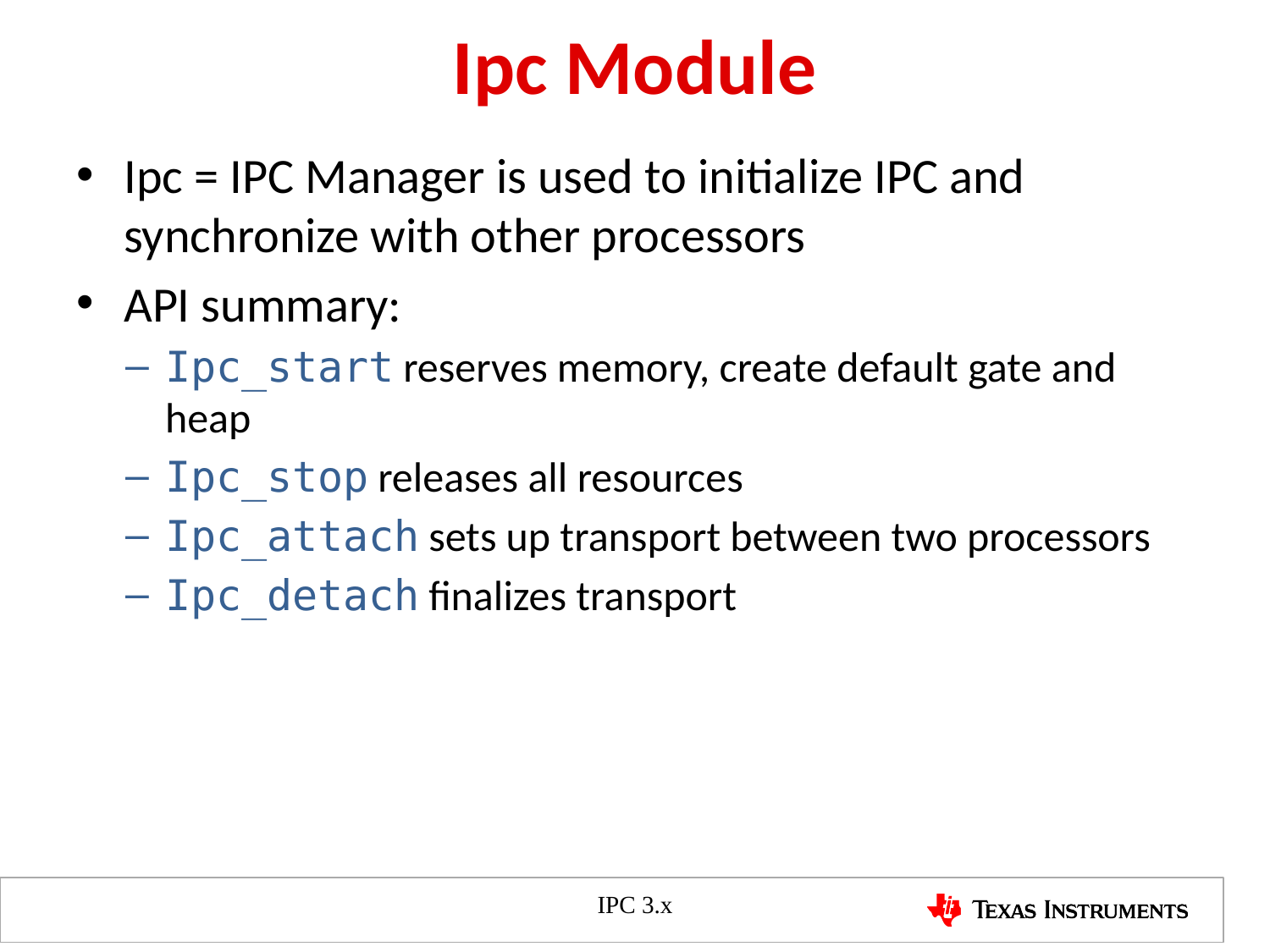

# Ipc Module
Ipc = IPC Manager is used to initialize IPC and synchronize with other processors
API summary:
Ipc_start reserves memory, create default gate and heap
Ipc_stop releases all resources
Ipc_attach sets up transport between two processors
Ipc_detach finalizes transport
IPC 3.x